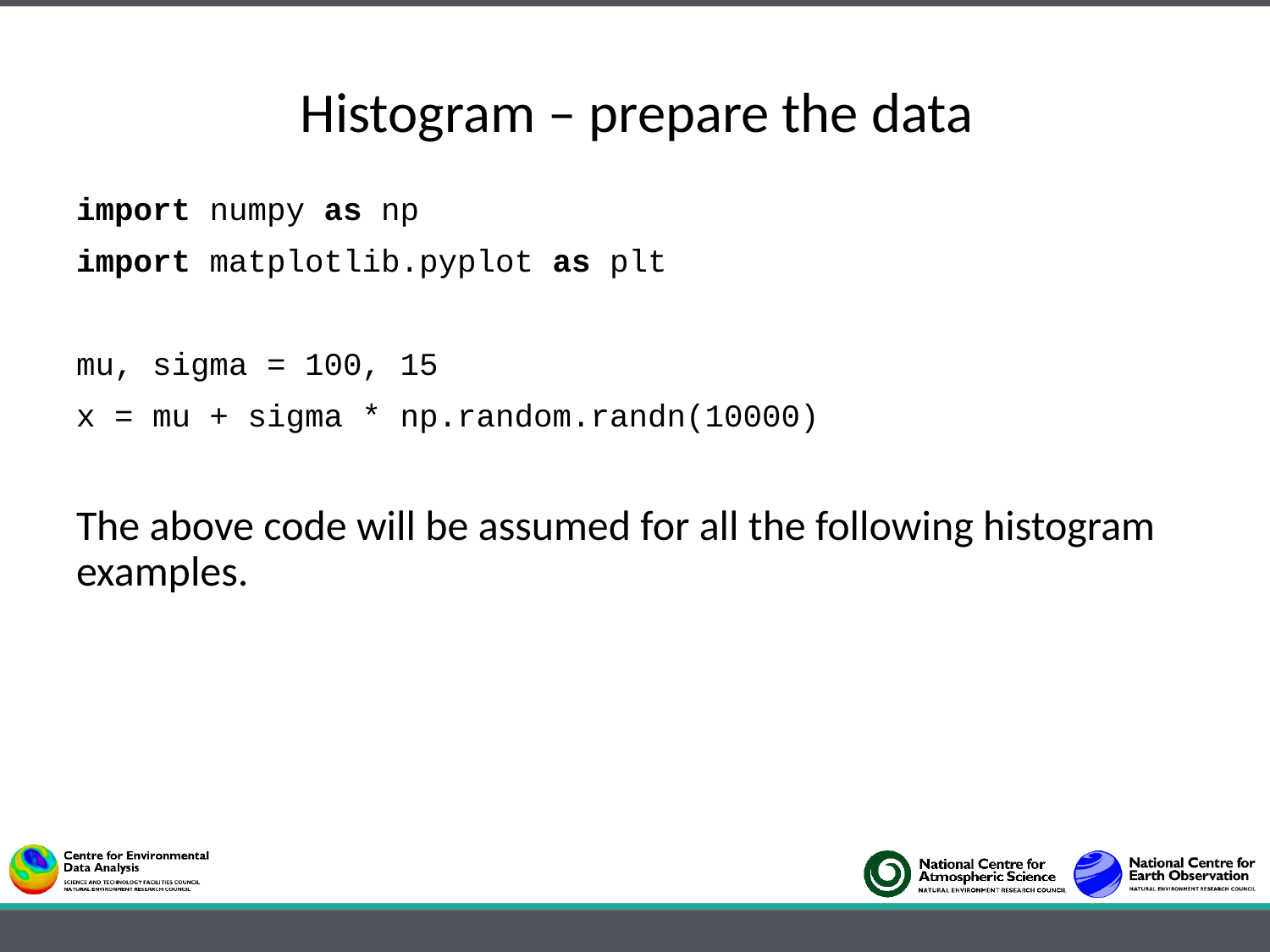

# Histogram – prepare the data
import numpy as np
import matplotlib.pyplot as plt

mu, sigma = 100, 15
x = mu + sigma * np.random.randn(10000)

The above code will be assumed for all the following histogram examples.